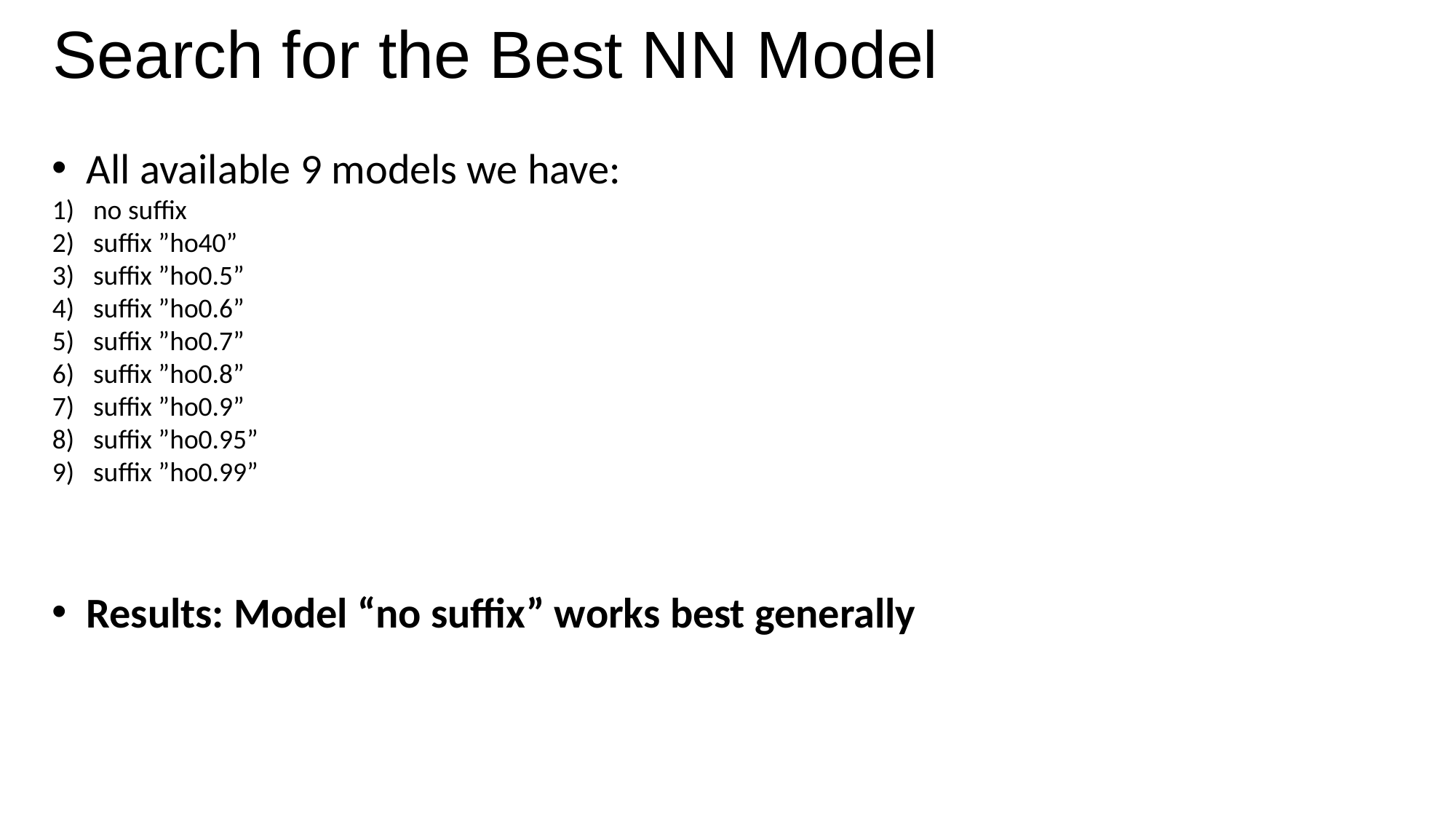

# Search for the Best NN Model
All available 9 models we have:
no suffix
suffix ”ho40”
suffix ”ho0.5”
suffix ”ho0.6”
suffix ”ho0.7”
suffix ”ho0.8”
suffix ”ho0.9”
suffix ”ho0.95”
suffix ”ho0.99”

Results: Model “no suffix” works best generally